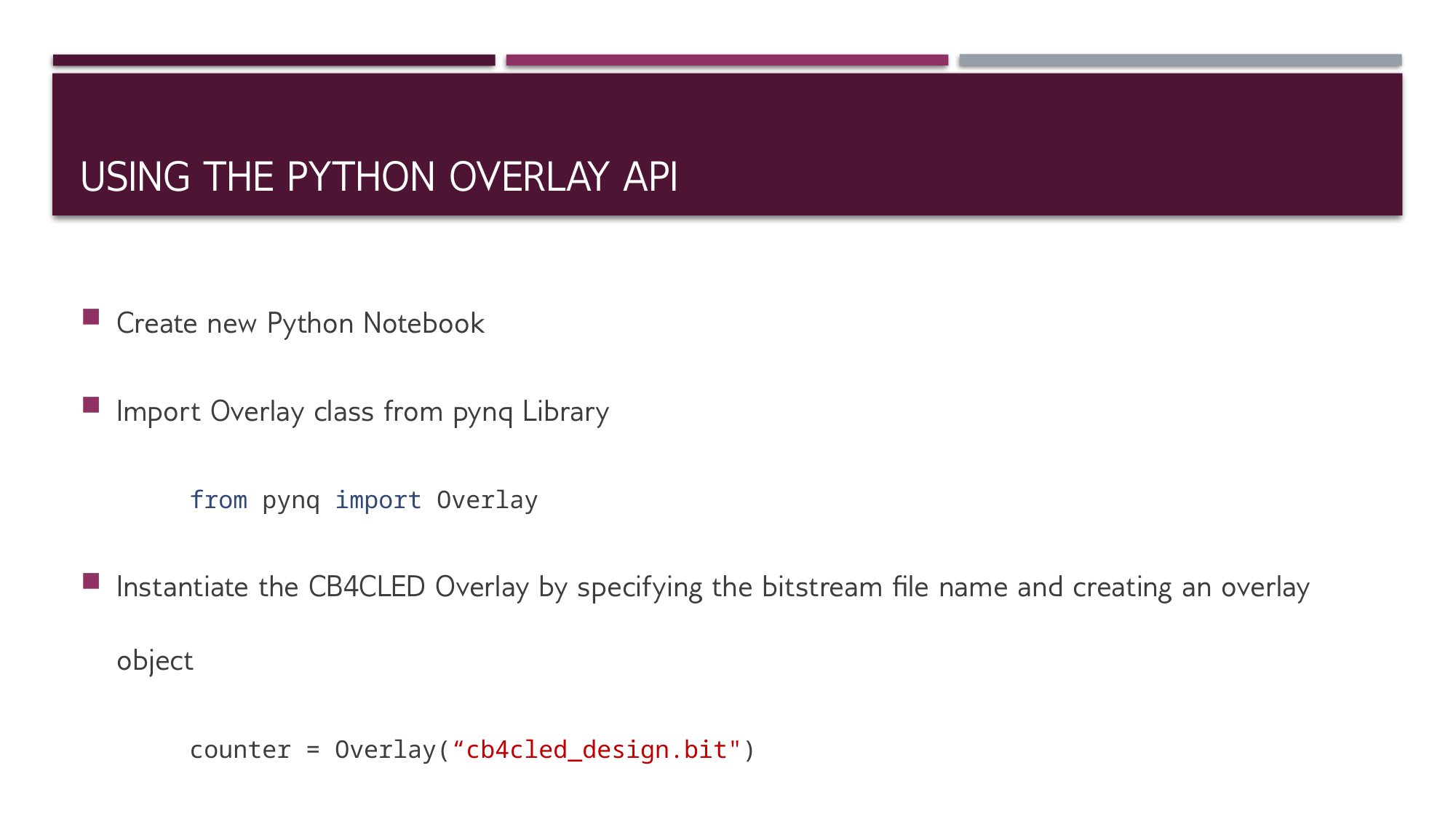

# Using the python overlay APi
Create new Python Notebook
Import Overlay class from pynq Library
	from pynq import Overlay
Instantiate the CB4CLED Overlay by specifying the bitstream file name and creating an overlay object
	counter = Overlay(“cb4cled_design.bit")